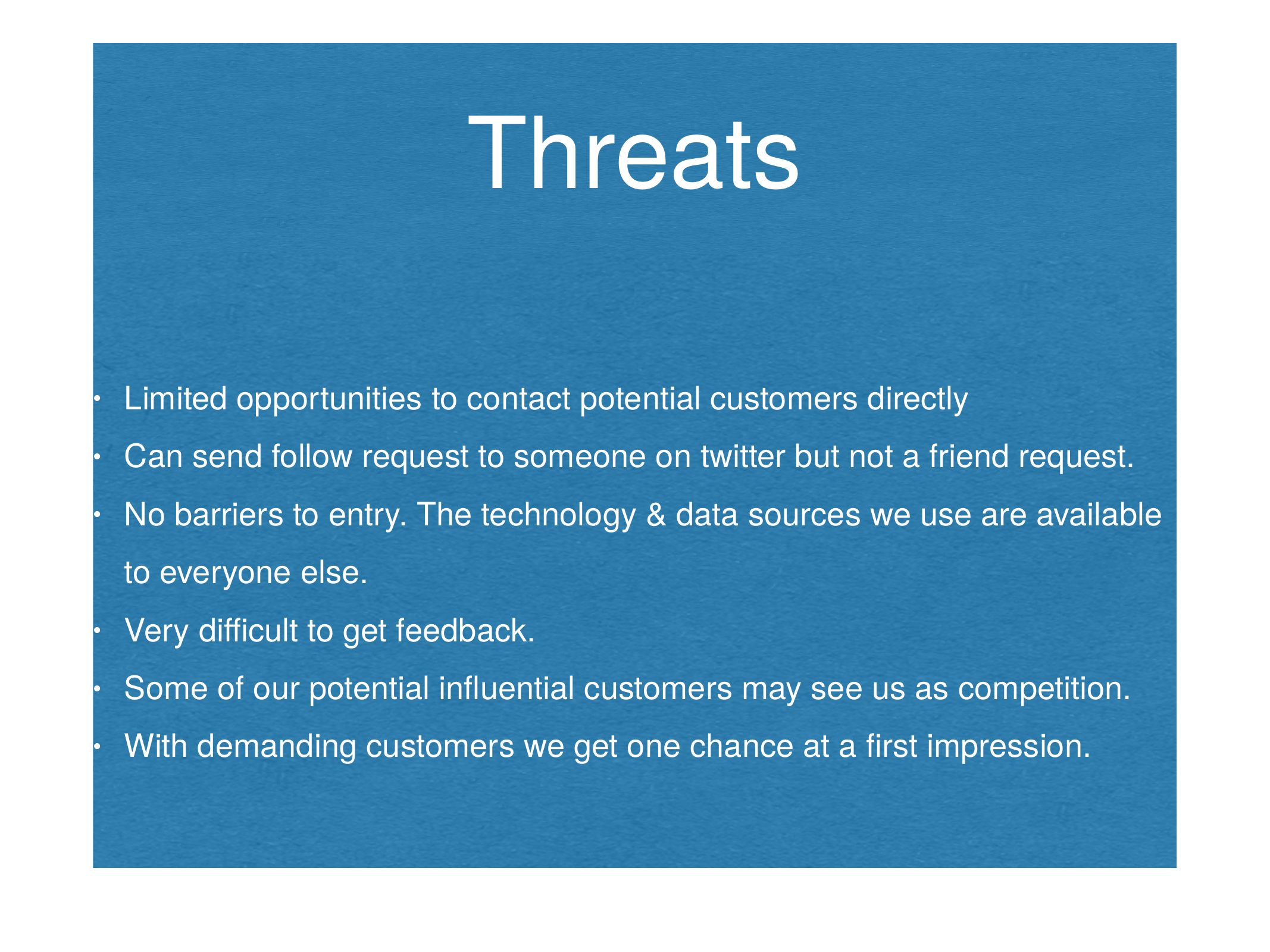

# Threats
Limited opportunities to contact potential customers directly
Can send follow request to someone on twitter but not a friend request.
No barriers to entry. The technology & data sources we use are available to everyone else.
Very difficult to get feedback.
Some of our potential influential customers may see us as competition.
With demanding customers we get one chance at a first impression.